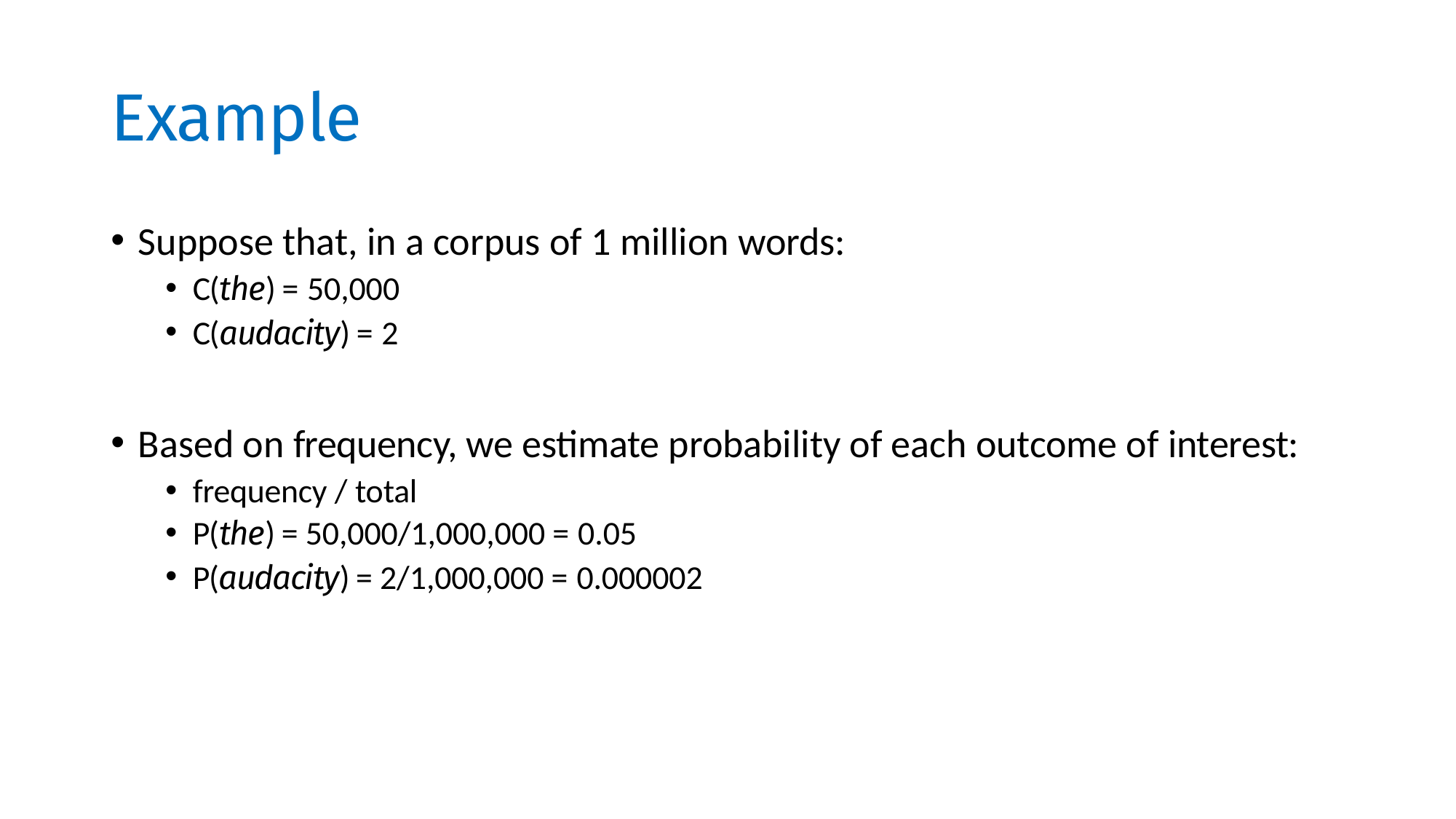

# Example
Suppose that, in a corpus of 1 million words:
C(the) = 50,000
C(audacity) = 2

Based on frequency, we estimate probability of each outcome of interest:
frequency / total
P(the) = 50,000/1,000,000 = 0.05
P(audacity) = 2/1,000,000 = 0.000002